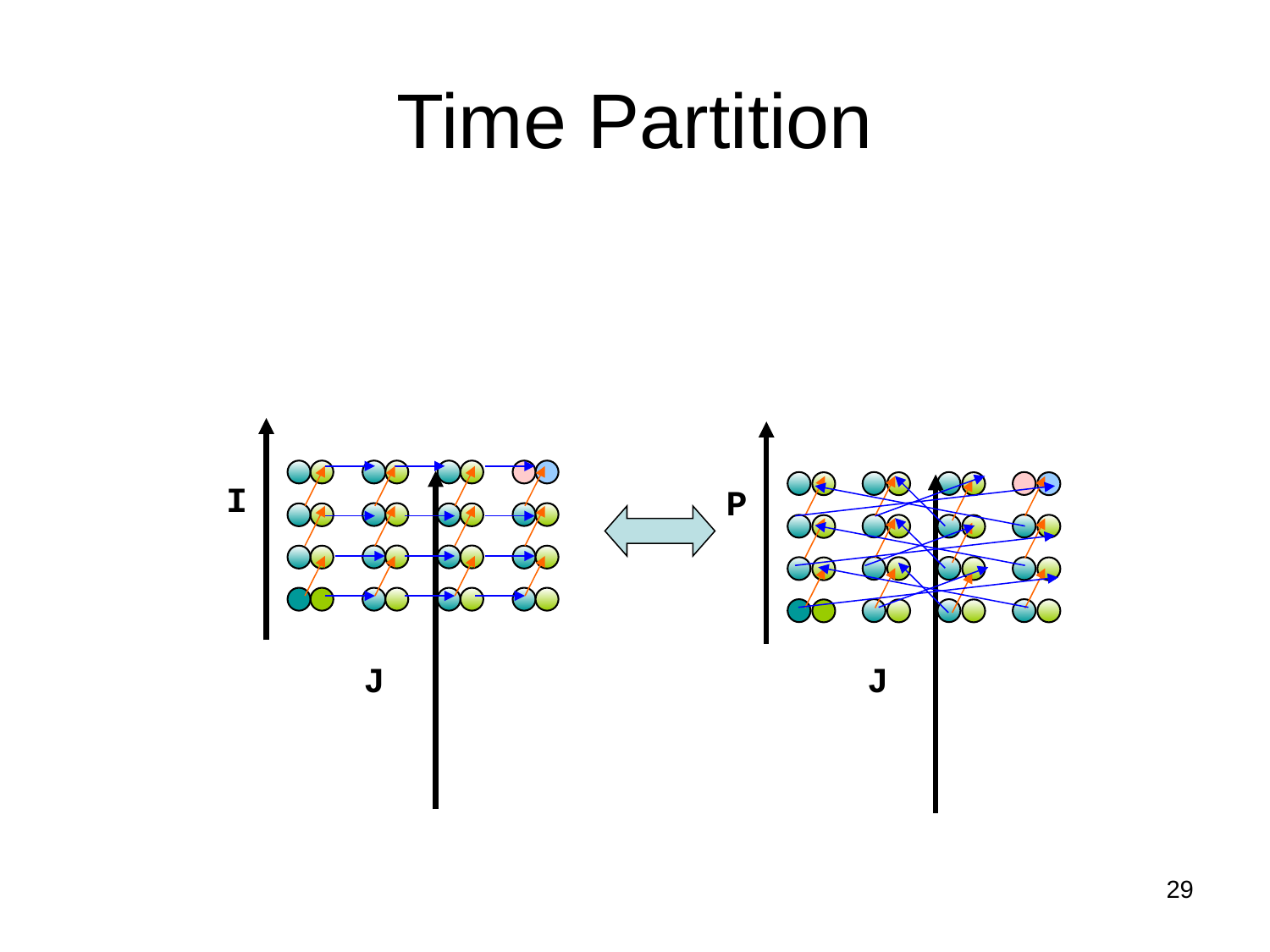

# Time Partition
I
J

P
J

29